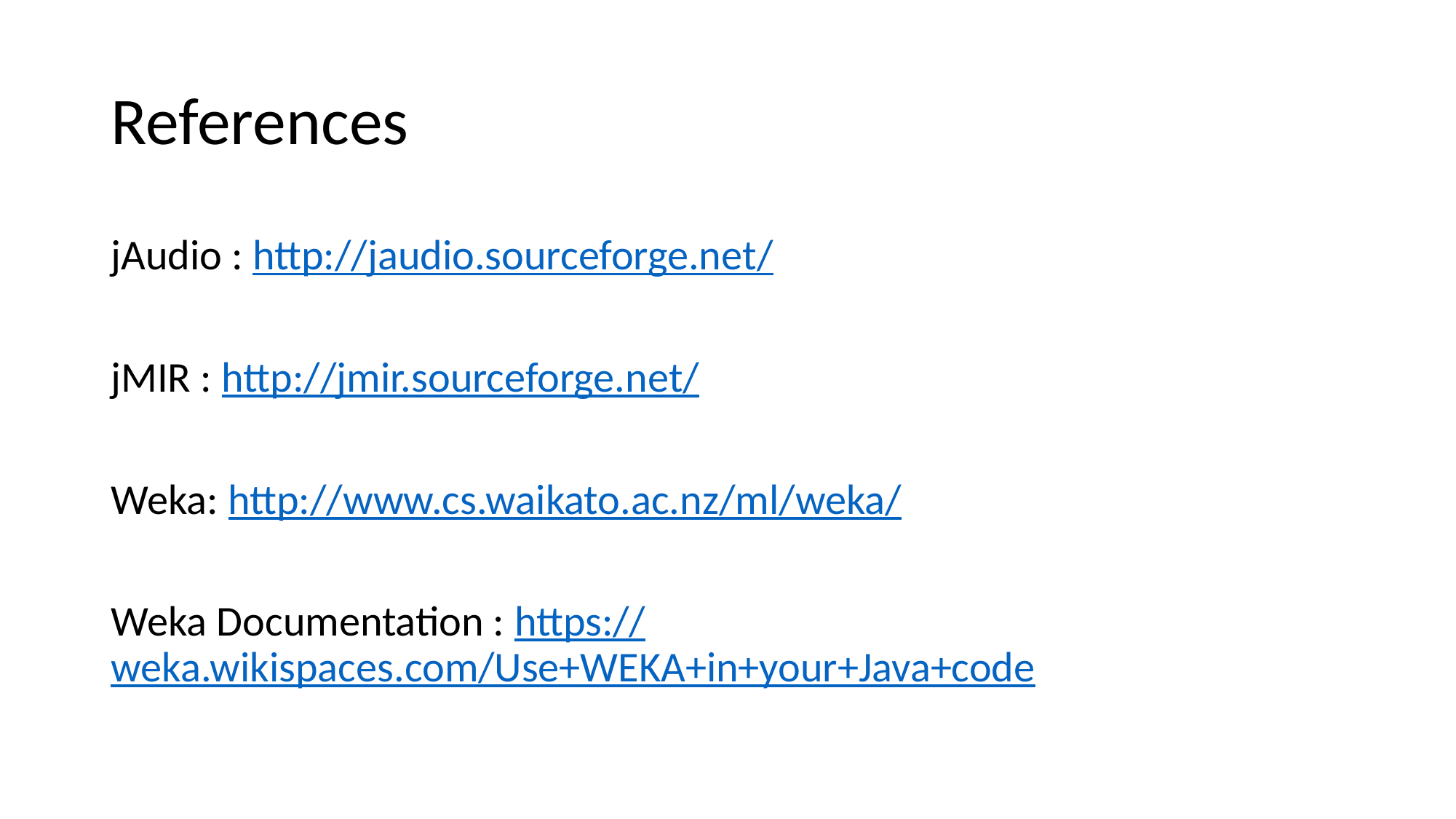

# References
jAudio : http://jaudio.sourceforge.net/

jMIR : http://jmir.sourceforge.net/

Weka: http://www.cs.waikato.ac.nz/ml/weka/

Weka Documentation : https://weka.wikispaces.com/Use+WEKA+in+your+Java+code